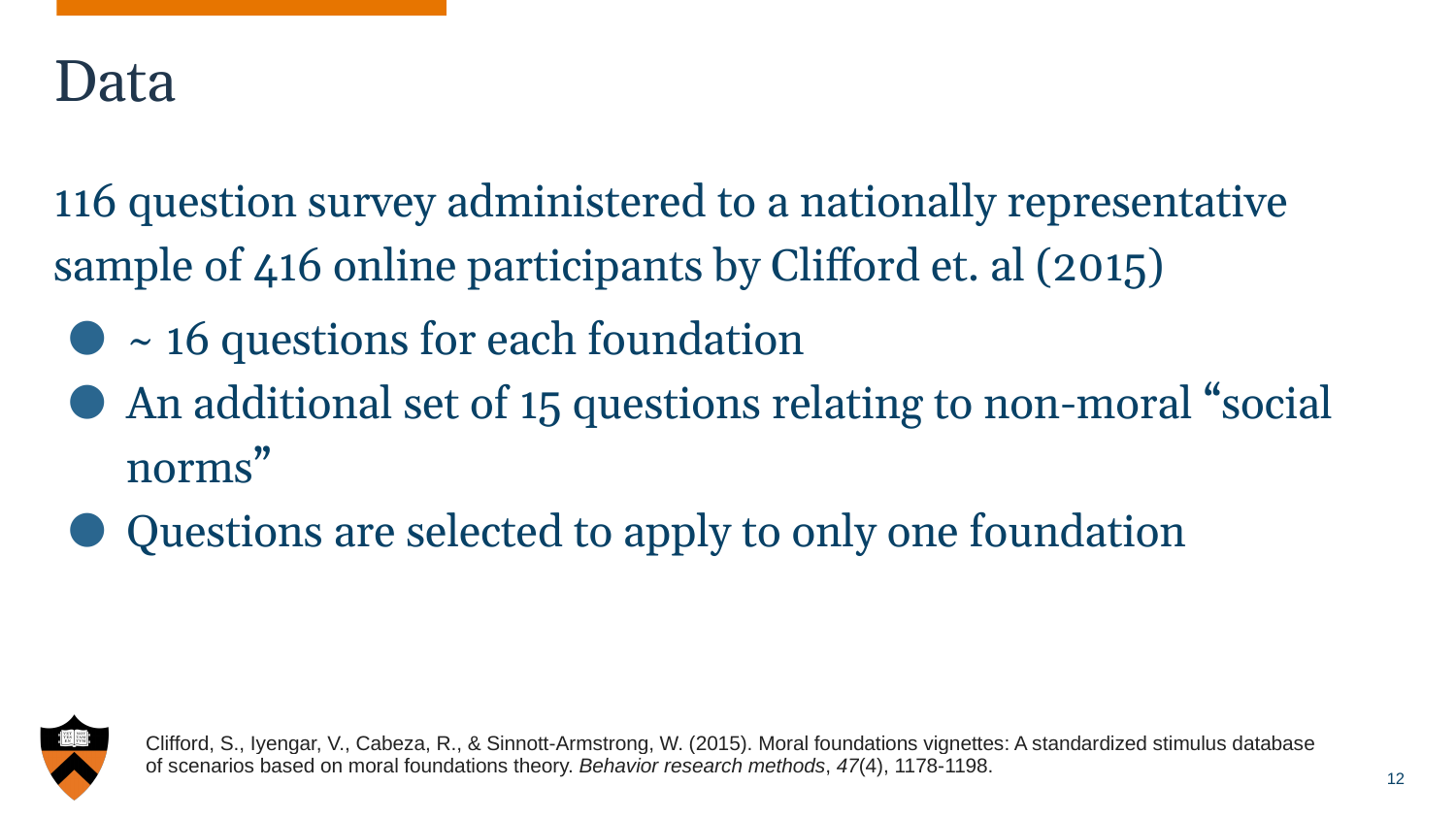

# Data
116 question survey administered to a nationally representative sample of 416 online participants by Clifford et. al (2015)
~ 16 questions for each foundation
An additional set of 15 questions relating to non-moral “social norms”
Questions are selected to apply to only one foundation

Clifford, S., Iyengar, V., Cabeza, R., & Sinnott-Armstrong, W. (2015). Moral foundations vignettes: A standardized stimulus database of scenarios based on moral foundations theory. Behavior research methods, 47(4), 1178-1198.
12